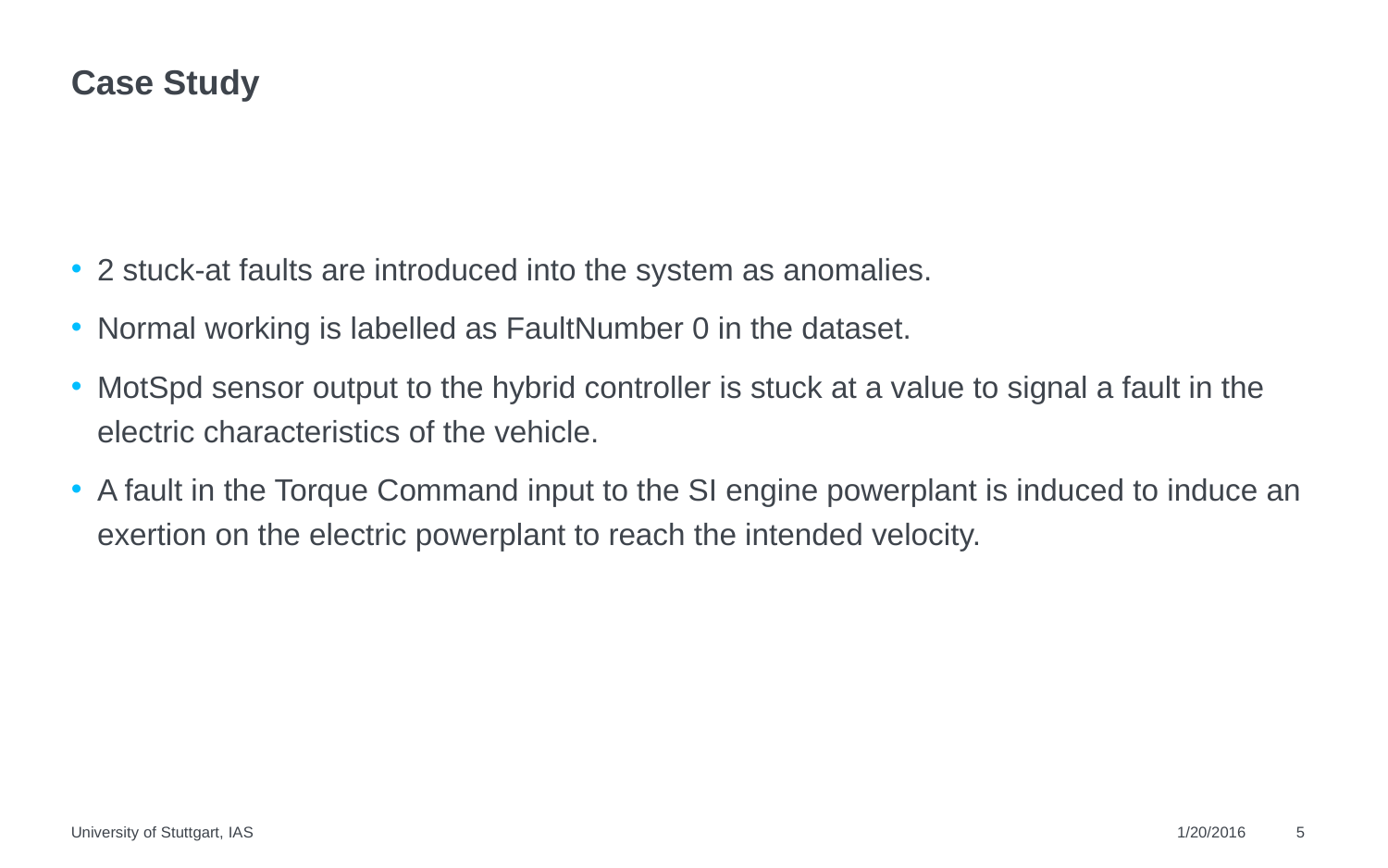

# Case Study

2 stuck-at faults are introduced into the system as anomalies.
Normal working is labelled as FaultNumber 0 in the dataset.
MotSpd sensor output to the hybrid controller is stuck at a value to signal a fault in the electric characteristics of the vehicle.
A fault in the Torque Command input to the SI engine powerplant is induced to induce an exertion on the electric powerplant to reach the intended velocity.
University of Stuttgart, IAS
1/20/2016
5